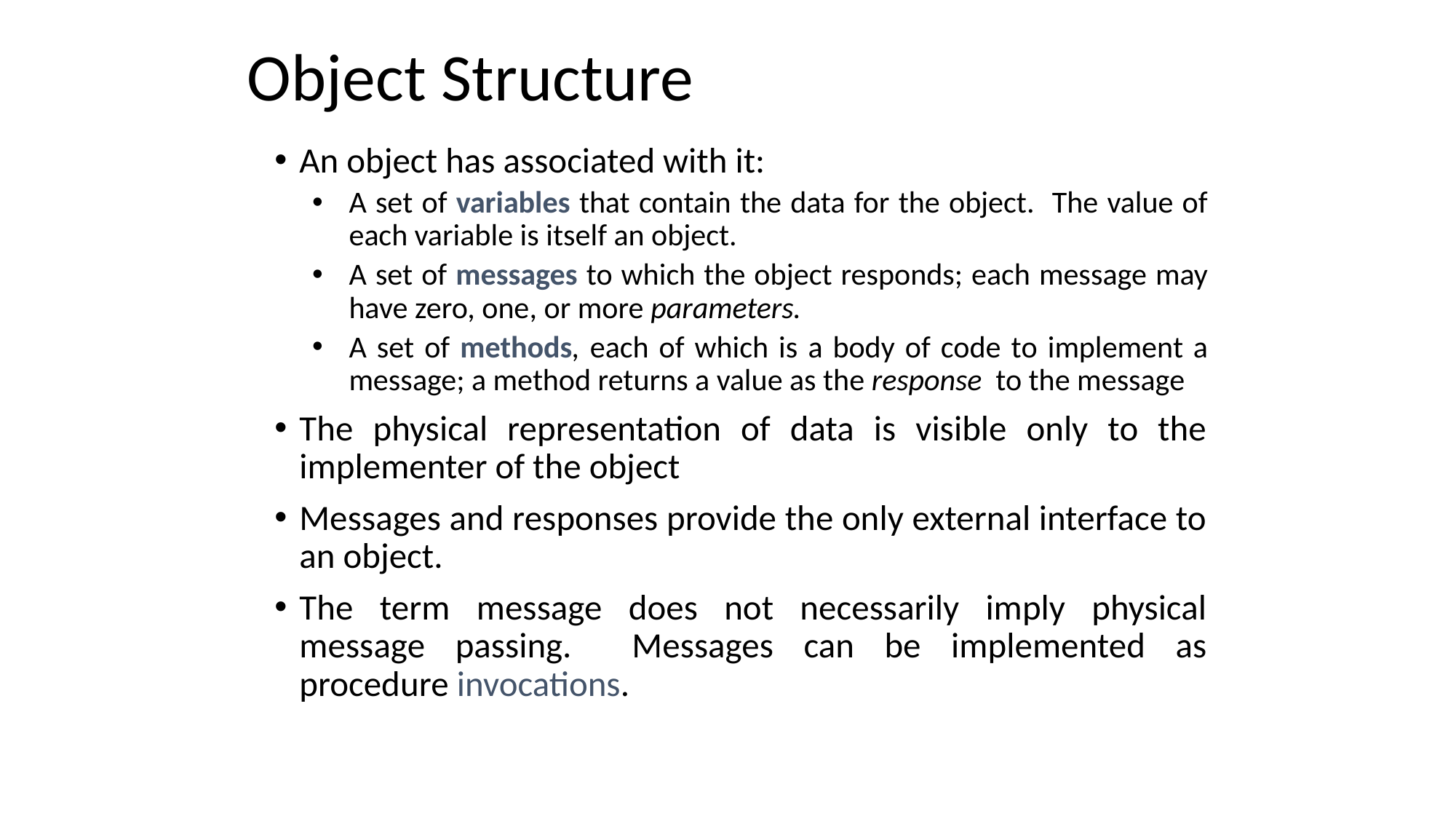

# Object Structure
An object has associated with it:
A set of variables that contain the data for the object.  The value of each variable is itself an object.
A set of messages to which the object responds; each message may have zero, one, or more parameters.
A set of methods, each of which is a body of code to implement a message; a method returns a value as the response  to the message
The physical representation of data is visible only to the implementer of the object
Messages and responses provide the only external interface to an object.
The term message does not necessarily imply physical message passing.  Messages can be implemented as procedure invocations.